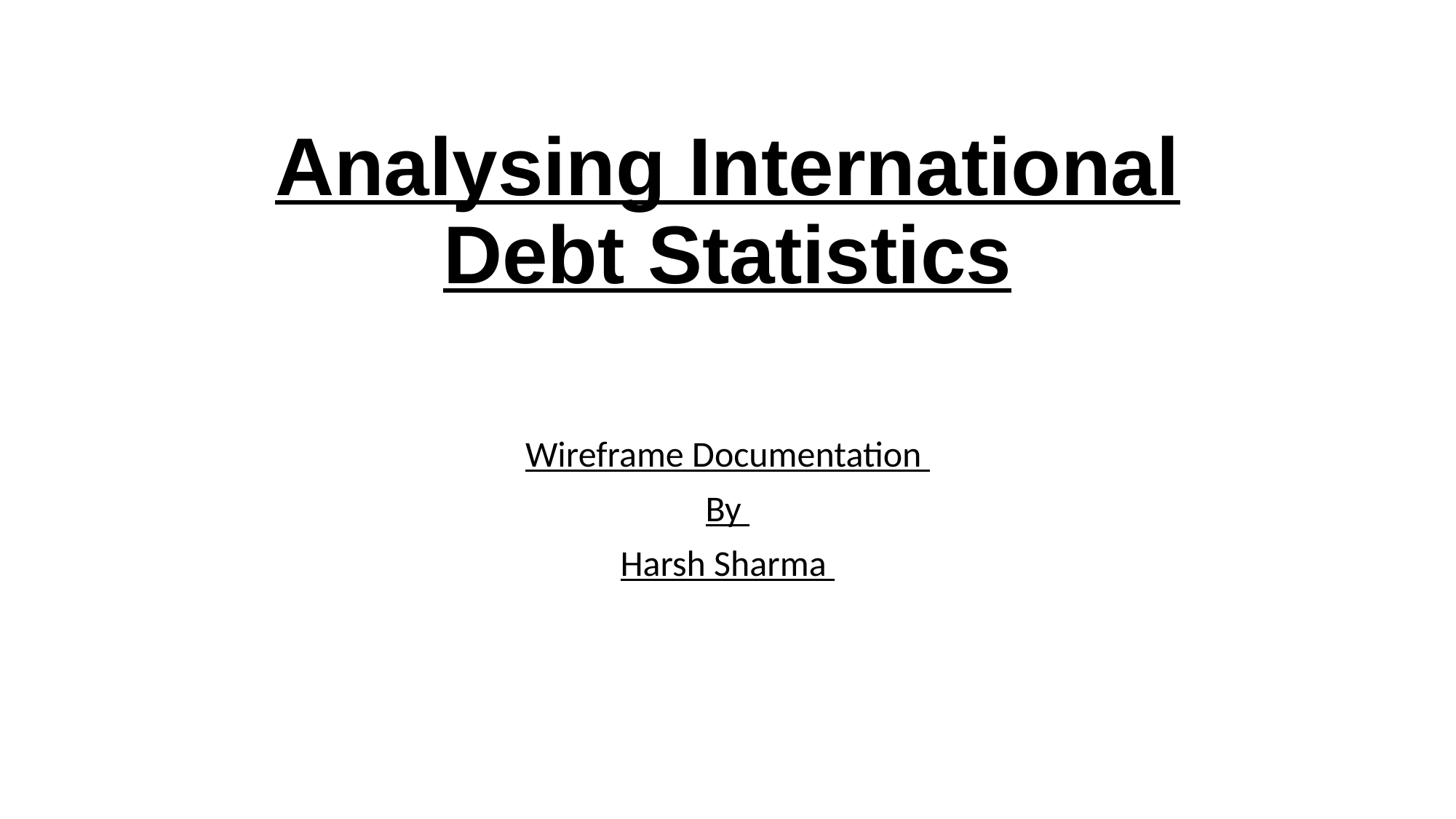

# Analysing International Debt Statistics
Wireframe Documentation
By
Harsh Sharma